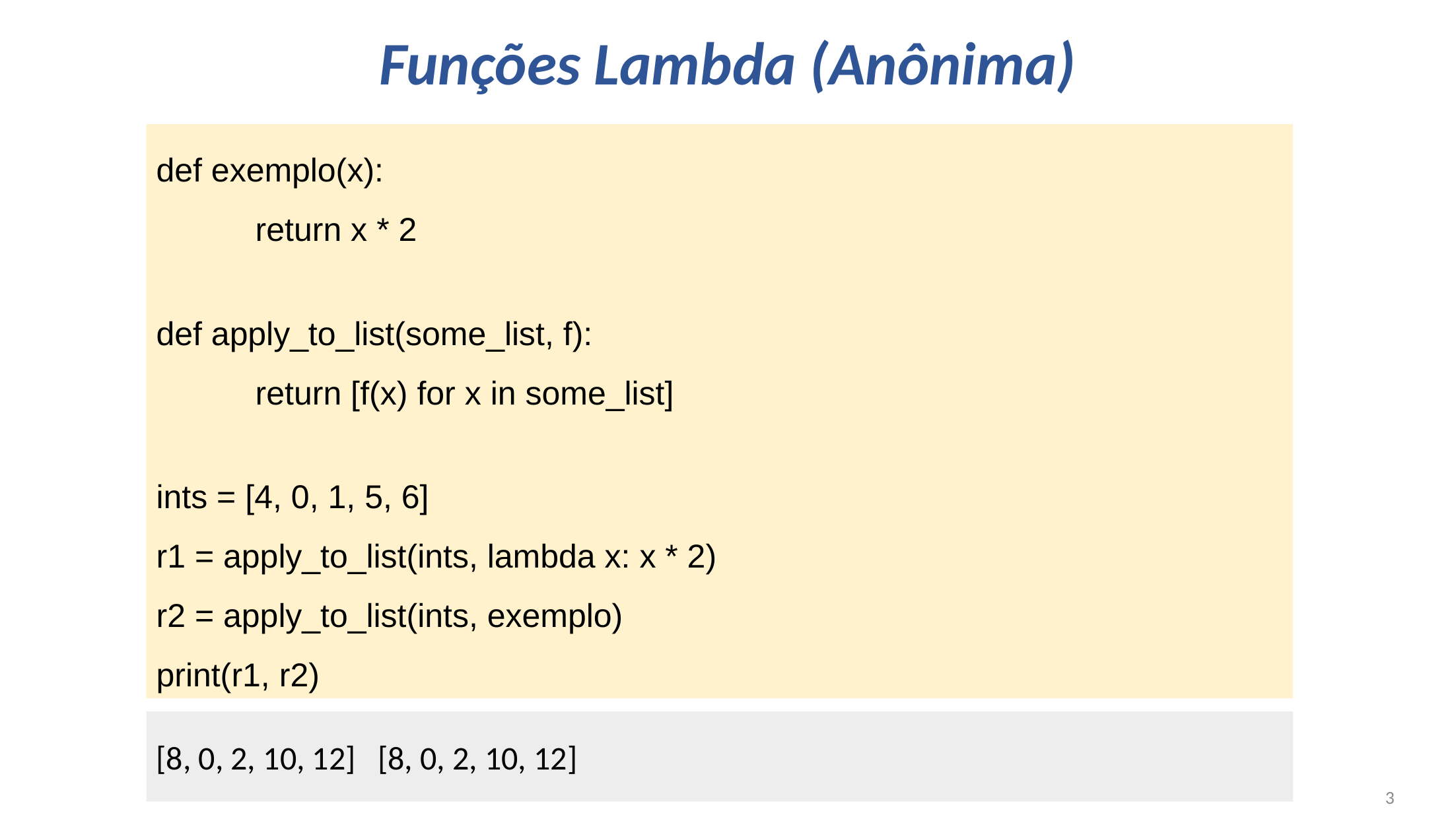

# Funções Lambda (Anônima)
def exemplo(x):
	return x * 2

def apply_to_list(some_list, f):
	return [f(x) for x in some_list]

ints = [4, 0, 1, 5, 6]
r1 = apply_to_list(ints, lambda x: x * 2)
r2 = apply_to_list(ints, exemplo)
print(r1, r2)
[8, 0, 2, 10, 12]   [8, 0, 2, 10, 12]
3